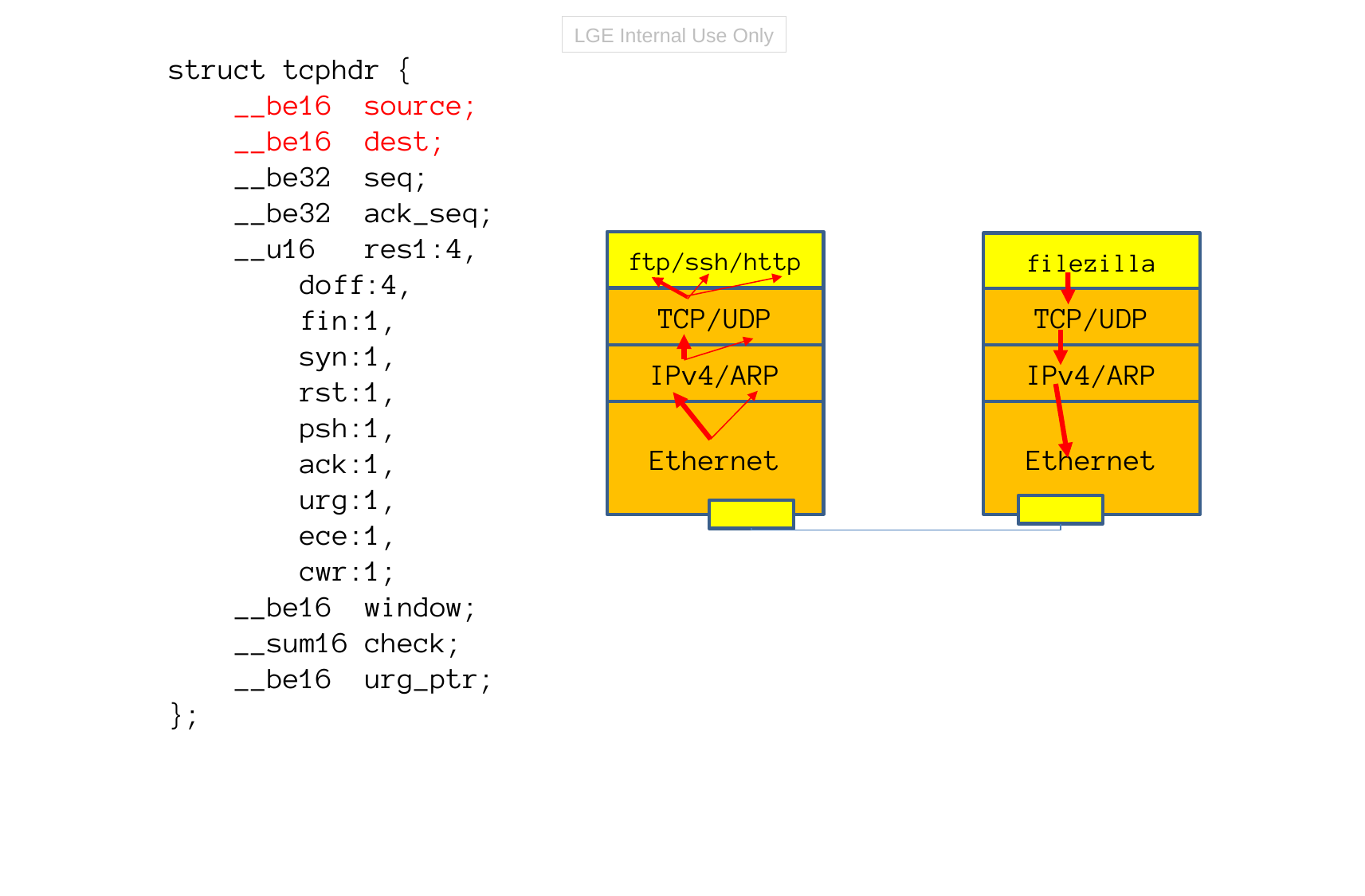

struct tcphdr {
    __be16  source;
    __be16  dest;
    __be32  seq;
    __be32  ack_seq;
    __u16   res1:4,
        doff:4,
        fin:1,
        syn:1,
        rst:1,
        psh:1,
        ack:1,
        urg:1,
        ece:1,
        cwr:1;
    __be16  window;
    __sum16 check;
    __be16  urg_ptr;
};

ftp/ssh/http
filezilla
TCP/UDP
TCP/UDP
IPv4/ARP
IPv4/ARP
Ethernet
Ethernet